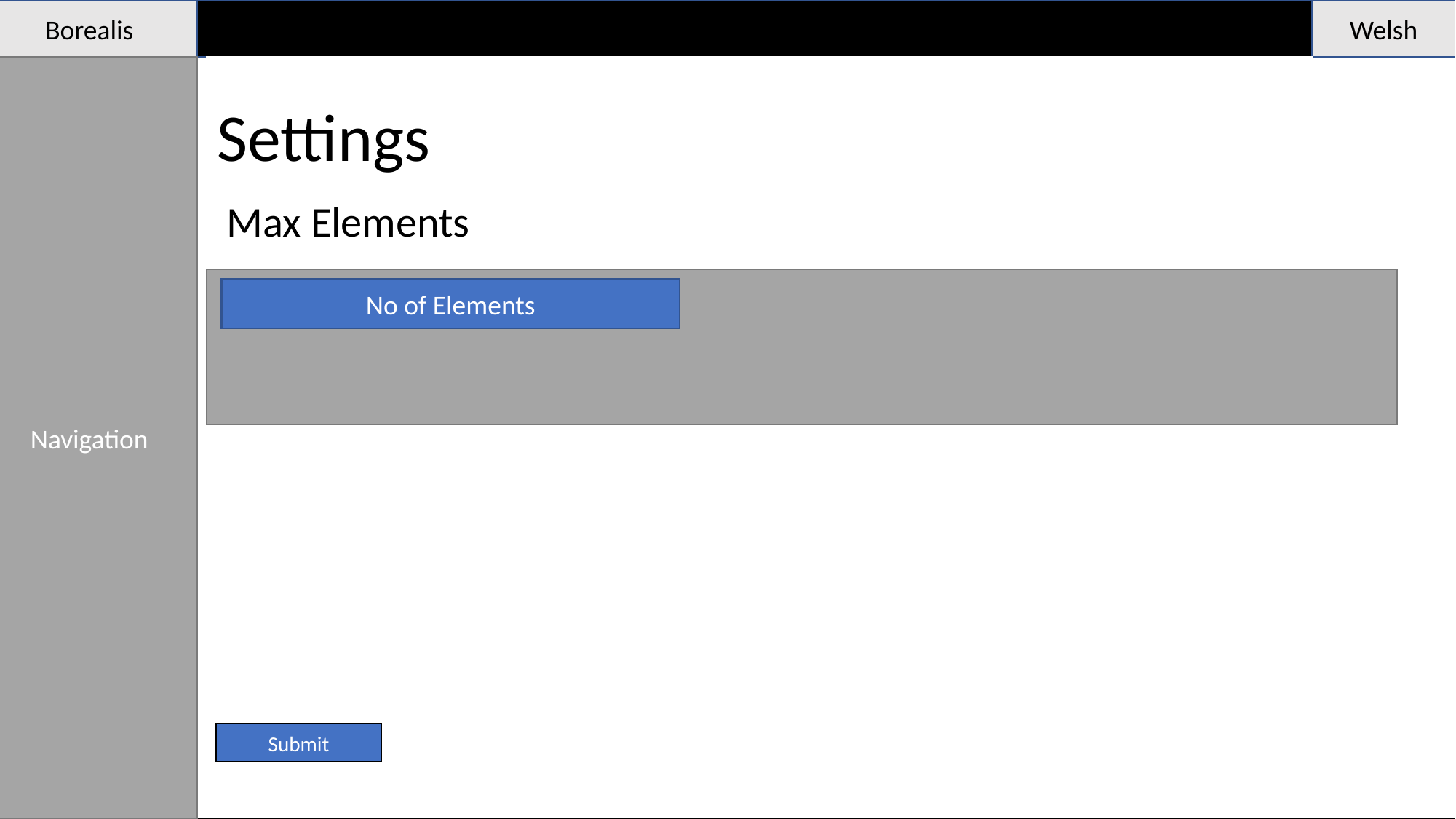

Borealis
Welsh
Navigation
Settings
Max Elements

No of Elements
Submit